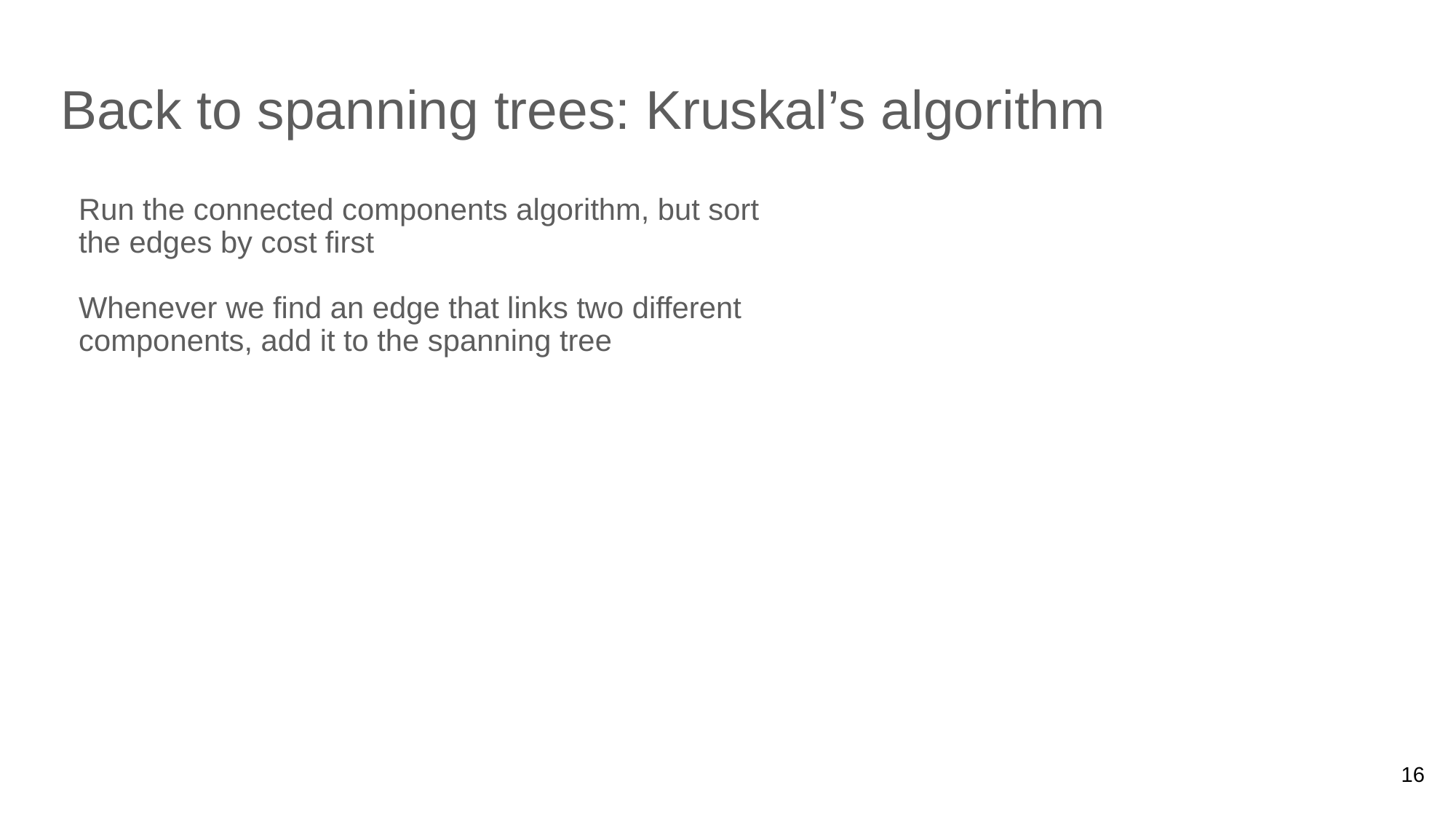

# Back to spanning trees: Kruskal’s algorithm
Run the connected components algorithm, but sort the edges by cost first

Whenever we find an edge that links two different components, add it to the spanning tree

16